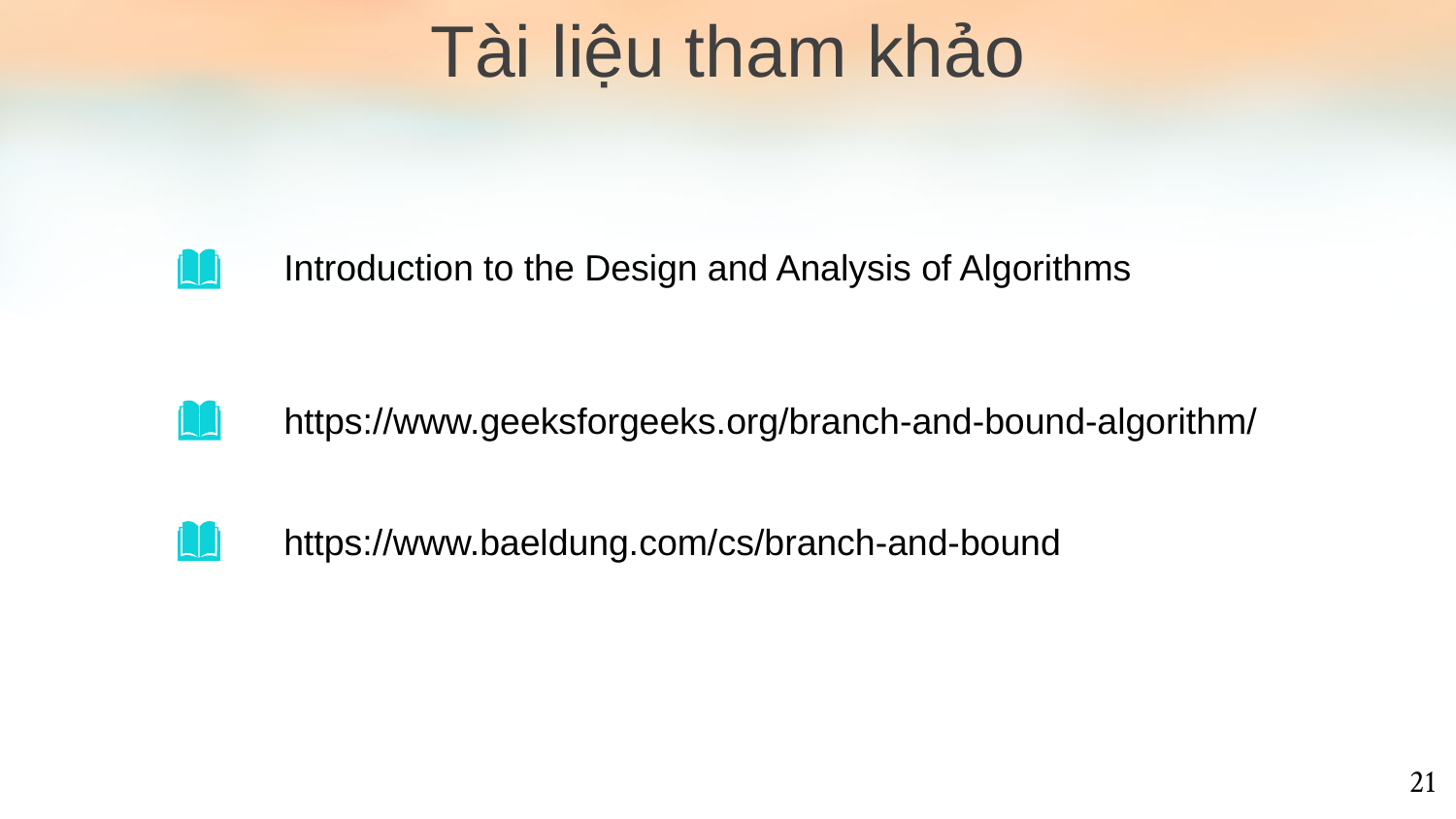

Tài liệu tham khảo
Introduction to the Design and Analysis of Algorithms

https://www.geeksforgeeks.org/branch-and-bound-algorithm/

https://www.baeldung.com/cs/branch-and-bound

21